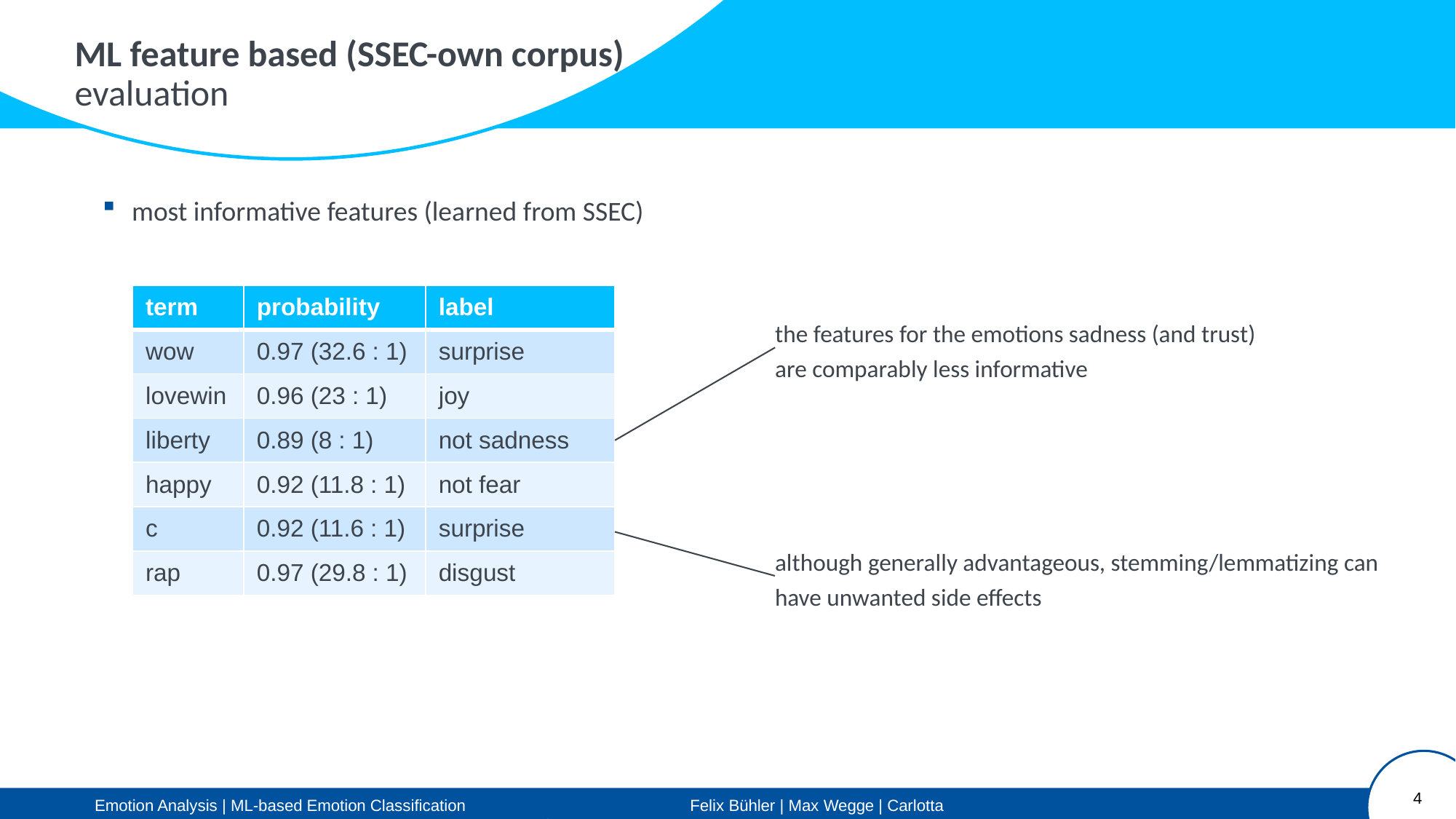

ML feature based (SSEC-own corpus)
evaluation
most informative features (learned from SSEC)
| term | probability | label |
| --- | --- | --- |
| wow | 0.97 (32.6 : 1) | surprise |
| lovewin | 0.96 (23 : 1) | joy |
| liberty | 0.89 (8 : 1) | not sadness |
| happy | 0.92 (11.8 : 1) | not fear |
| c | 0.92 (11.6 : 1) | surprise |
| rap | 0.97 (29.8 : 1) | disgust |
the features for the emotions sadness (and trust)
are comparably less informative
although generally advantageous, stemming/lemmatizing can
have unwanted side effects
4
Emotion Analysis | ML-based Emotion Classification		           Felix Bühler | Max Wegge | Carlotta Quensel